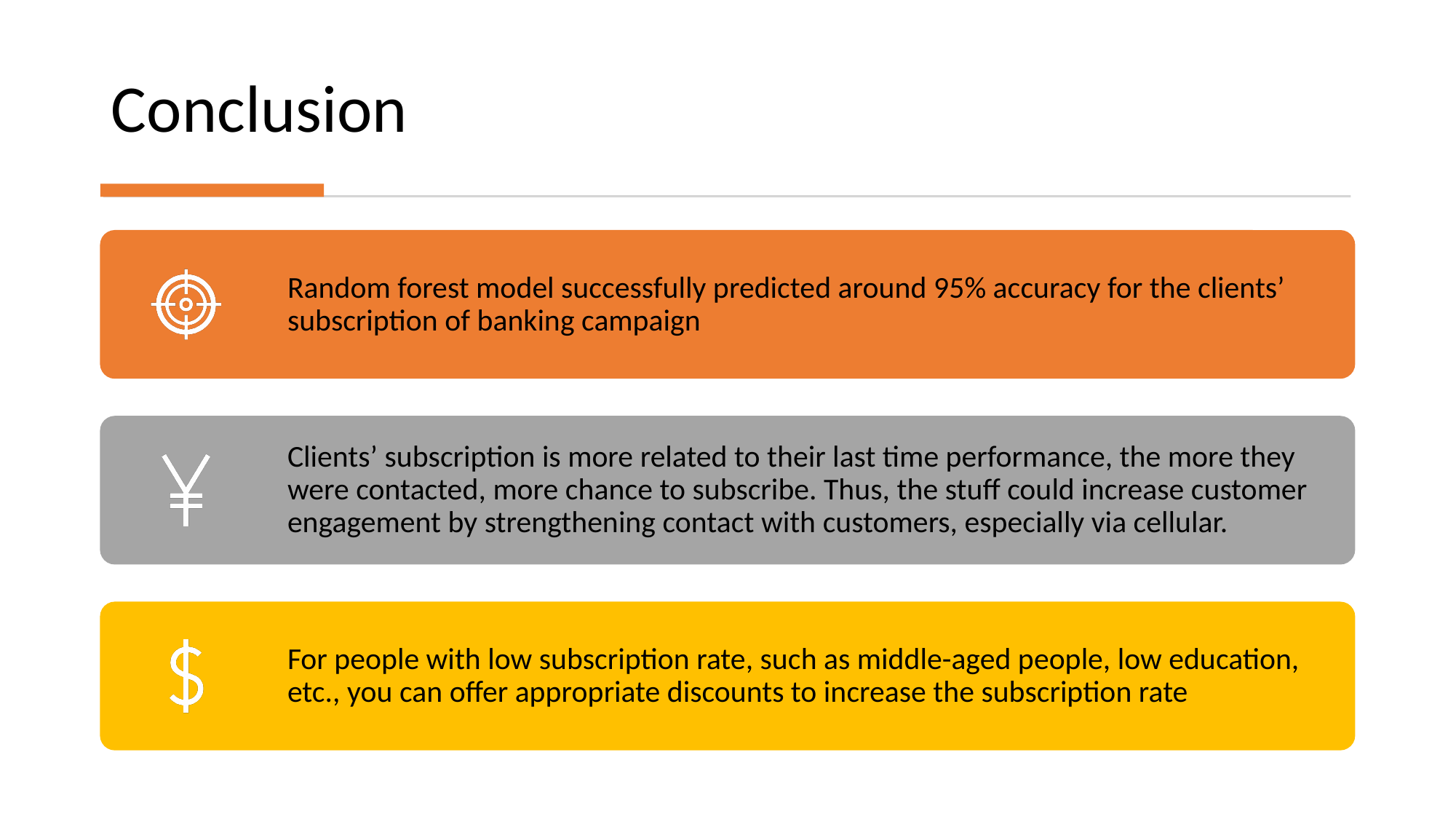

# Conclusion

Random forest model successfully predicted around 95% accuracy for the clients’ subscription of banking campaign
Clients’ subscription is more related to their last time performance, the more they were contacted, more chance to subscribe. Thus, the stuff could increase customer engagement by strengthening contact with customers, especially via cellular.
For people with low subscription rate, such as middle-aged people, low education, etc., you can offer appropriate discounts to increase the subscription rate